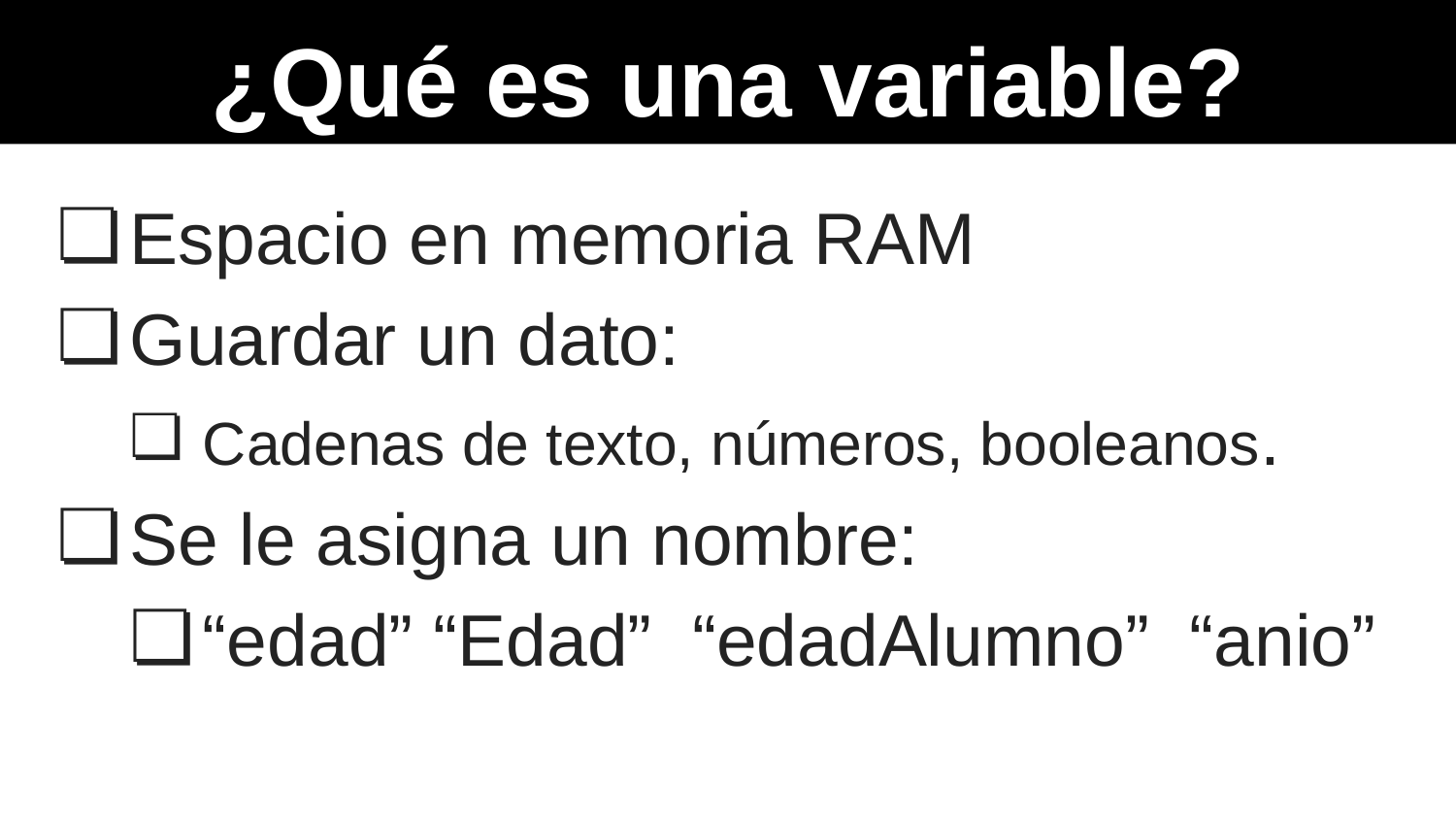

¿Qué es una variable?
Espacio en memoria RAM
Guardar un dato:
Cadenas de texto, números, booleanos.
Se le asigna un nombre:
“edad” “Edad”  “edadAlumno”  “anio”